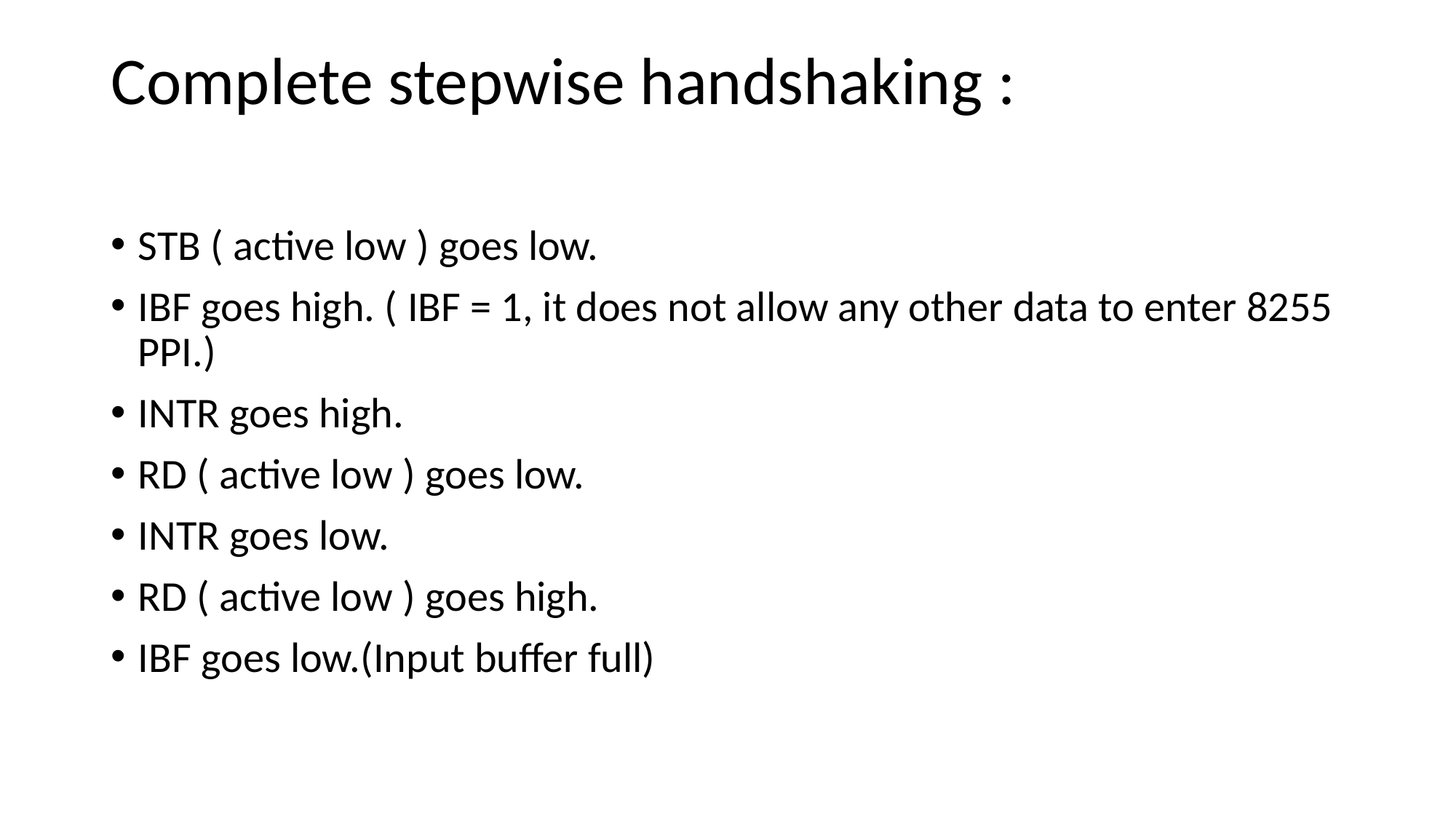

# Complete stepwise handshaking :
STB ( active low ) goes low.
IBF goes high. ( IBF = 1, it does not allow any other data to enter 8255 PPI.)
INTR goes high.
RD ( active low ) goes low.
INTR goes low.
RD ( active low ) goes high.
IBF goes low.(Input buffer full)